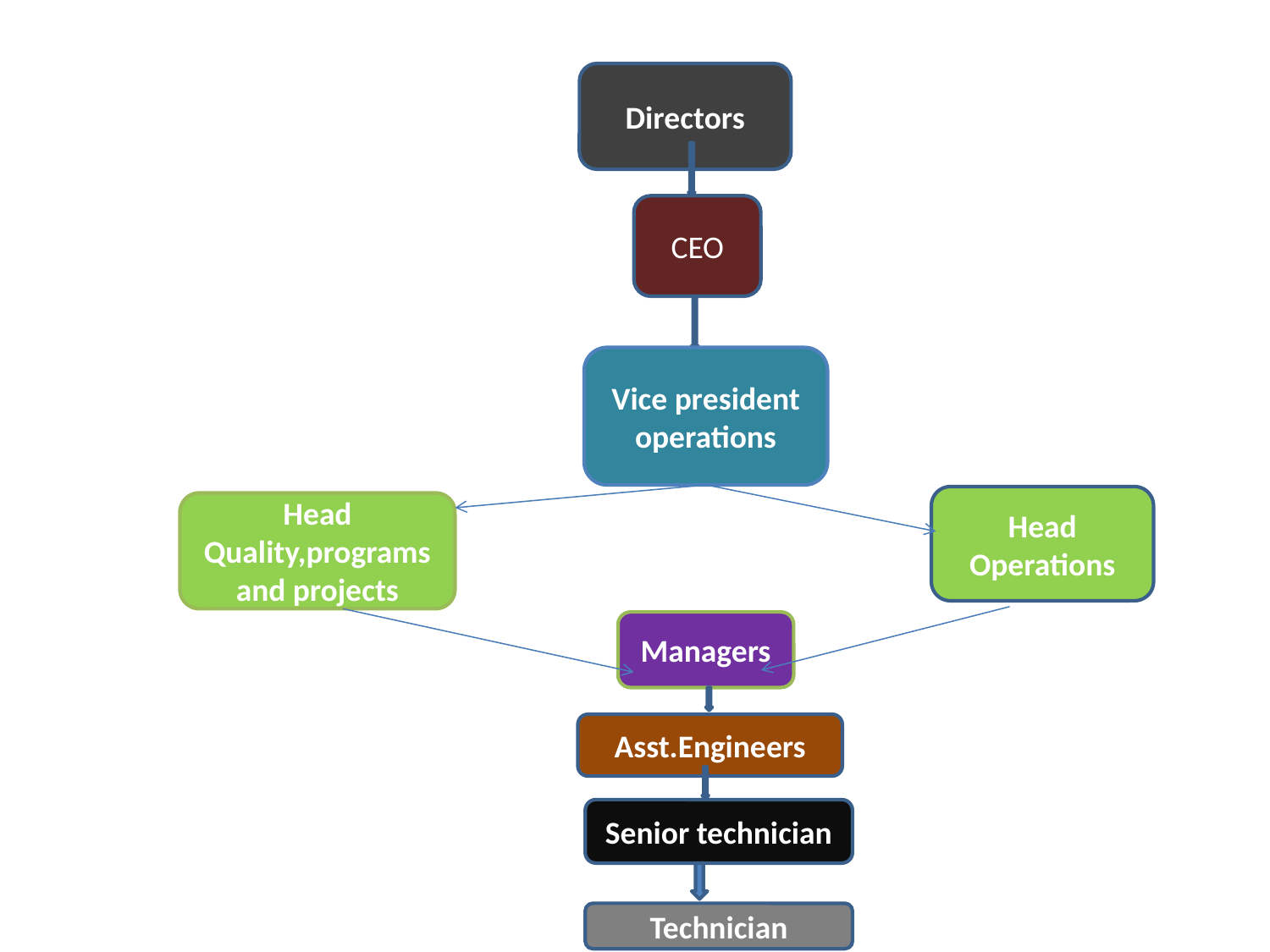

Directors

CEO

Vice president operations
Head Operations
Head Quality,programs and projects
Managers

Asst.Engineers

Senior technician

Technician